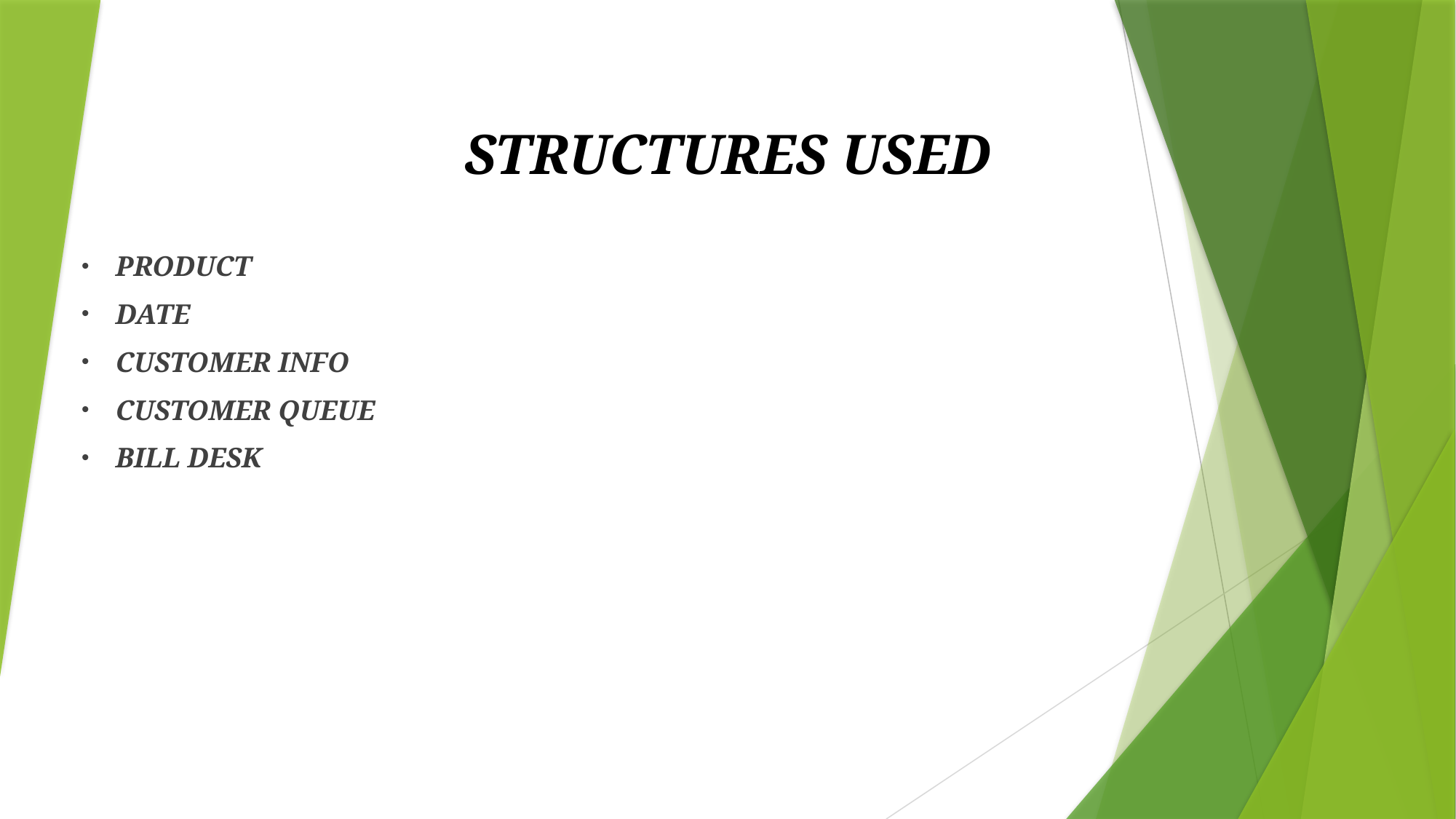

# STRUCTURES USED
PRODUCT
DATE
CUSTOMER INFO
CUSTOMER QUEUE
BILL DESK